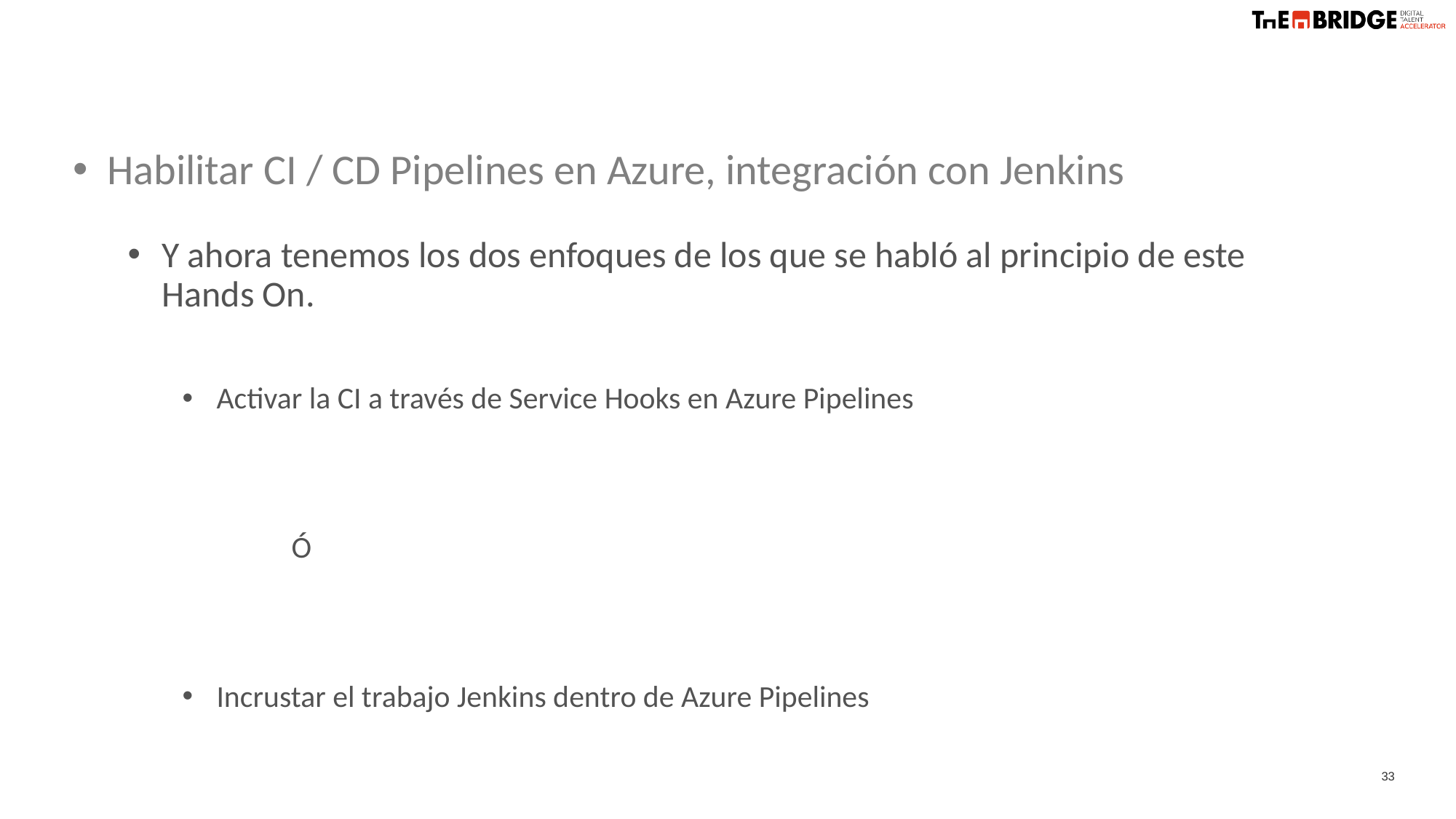

Habilitar CI / CD Pipelines en Azure, integración con Jenkins

Y ahora tenemos los dos enfoques de los que se habló al principio de este Hands On.

Activar la CI a través de Service Hooks en Azure Pipelines

	Ó

Incrustar el trabajo Jenkins dentro de Azure Pipelines